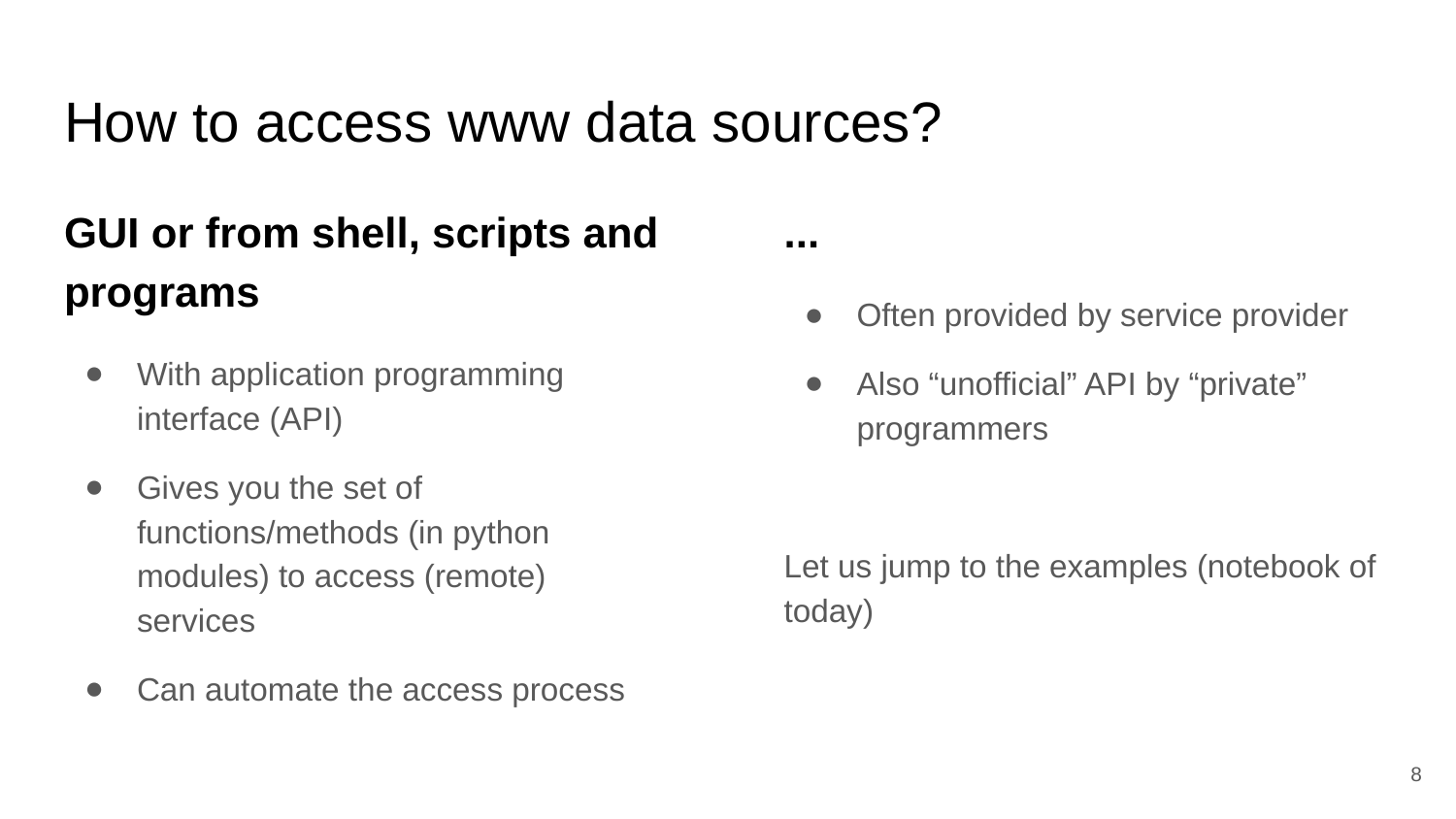

# How to access www data sources?
GUI or from shell, scripts and programs
With application programming interface (API)
Gives you the set of functions/methods (in python modules) to access (remote) services
Can automate the access process
...
Often provided by service provider
Also “unofficial” API by “private” programmers

Let us jump to the examples (notebook of today)
8